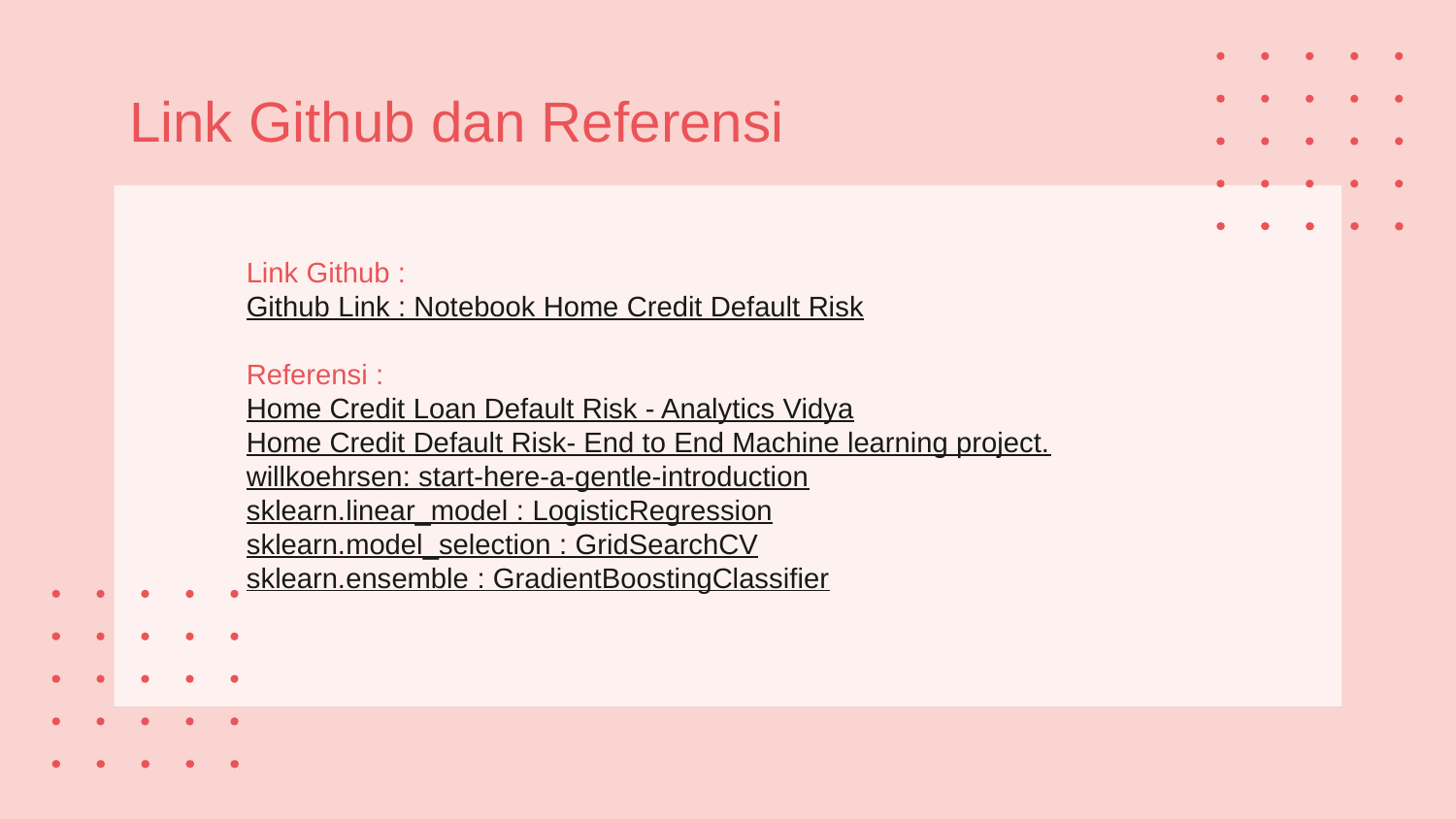

# Link Github dan Referensi
Link Github :
Github Link : Notebook Home Credit Default Risk

Referensi :
Home Credit Loan Default Risk - Analytics Vidya
Home Credit Default Risk- End to End Machine learning project.
willkoehrsen: start-here-a-gentle-introduction
sklearn.linear_model : LogisticRegression
sklearn.model_selection : GridSearchCV
sklearn.ensemble : GradientBoostingClassifier